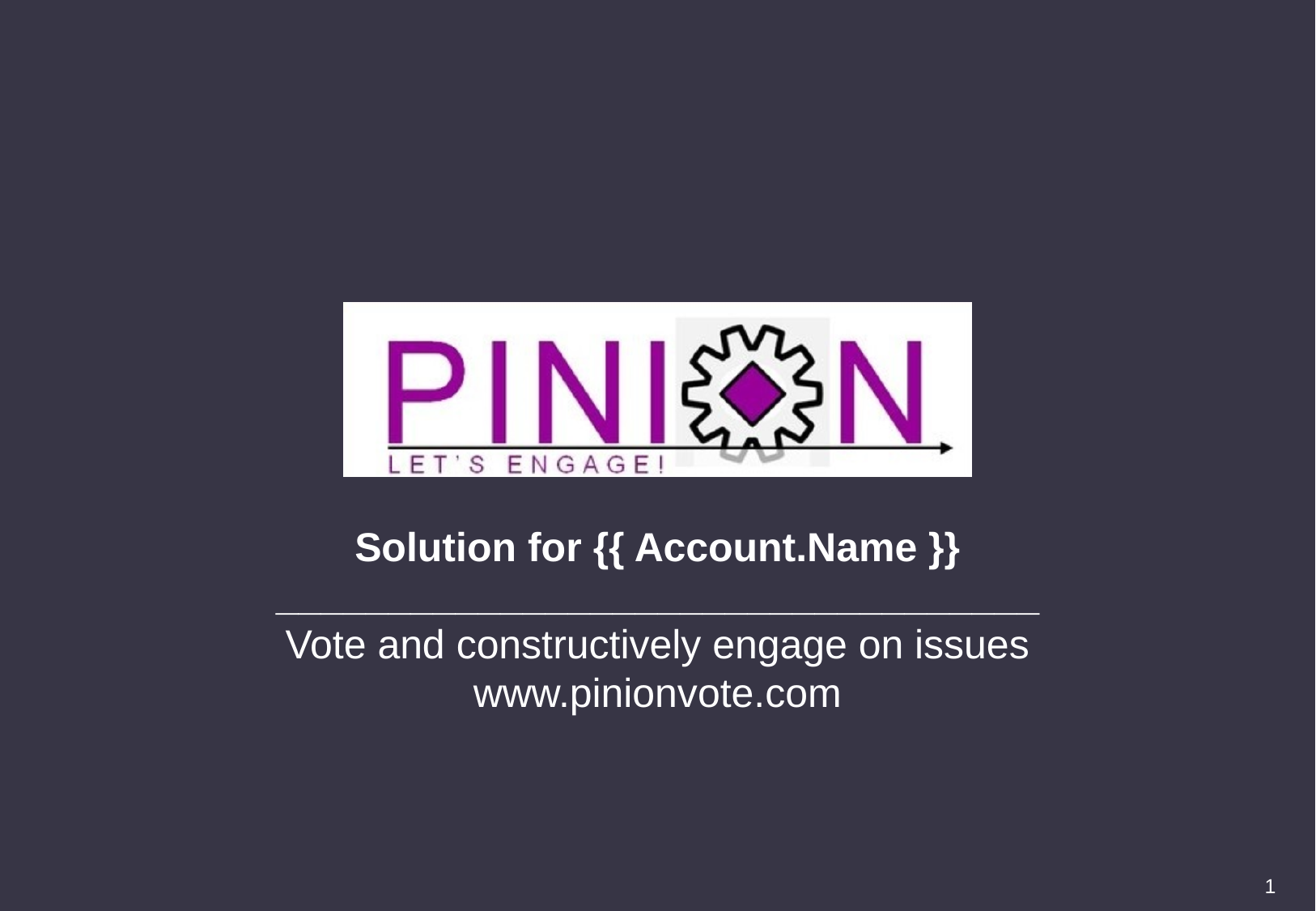

# Solution for {{ Account.Name }} __________________________________ Vote and constructively engage on issues www.pinionvote.com
1